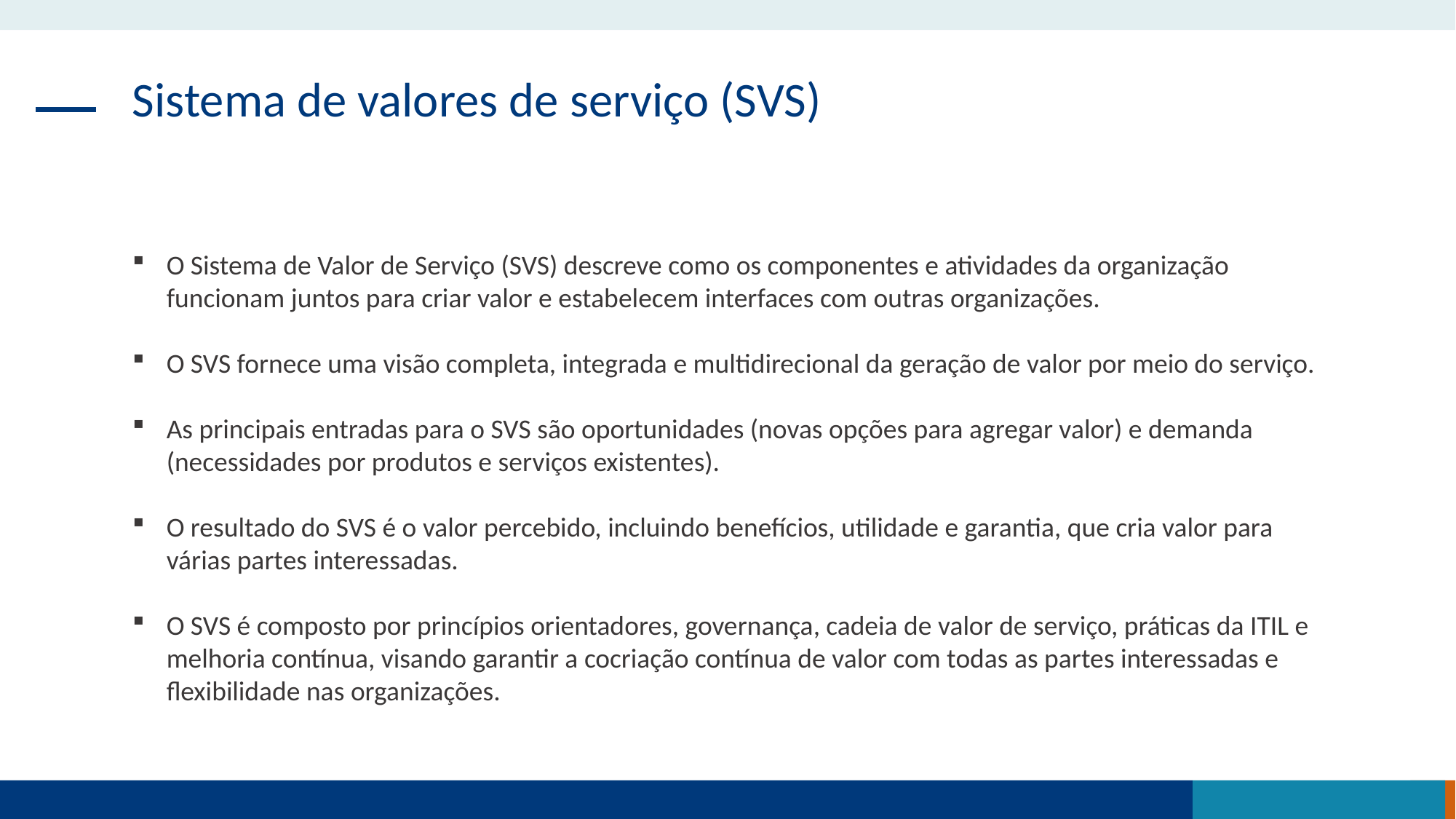

Sistema de valores de serviço (SVS)

O Sistema de Valor de Serviço (SVS) descreve como os componentes e atividades da organização funcionam juntos para criar valor e estabelecem interfaces com outras organizações.

O SVS fornece uma visão completa, integrada e multidirecional da geração de valor por meio do serviço.

As principais entradas para o SVS são oportunidades (novas opções para agregar valor) e demanda (necessidades por produtos e serviços existentes).

O resultado do SVS é o valor percebido, incluindo benefícios, utilidade e garantia, que cria valor para várias partes interessadas.

O SVS é composto por princípios orientadores, governança, cadeia de valor de serviço, práticas da ITIL e melhoria contínua, visando garantir a cocriação contínua de valor com todas as partes interessadas e flexibilidade nas organizações.